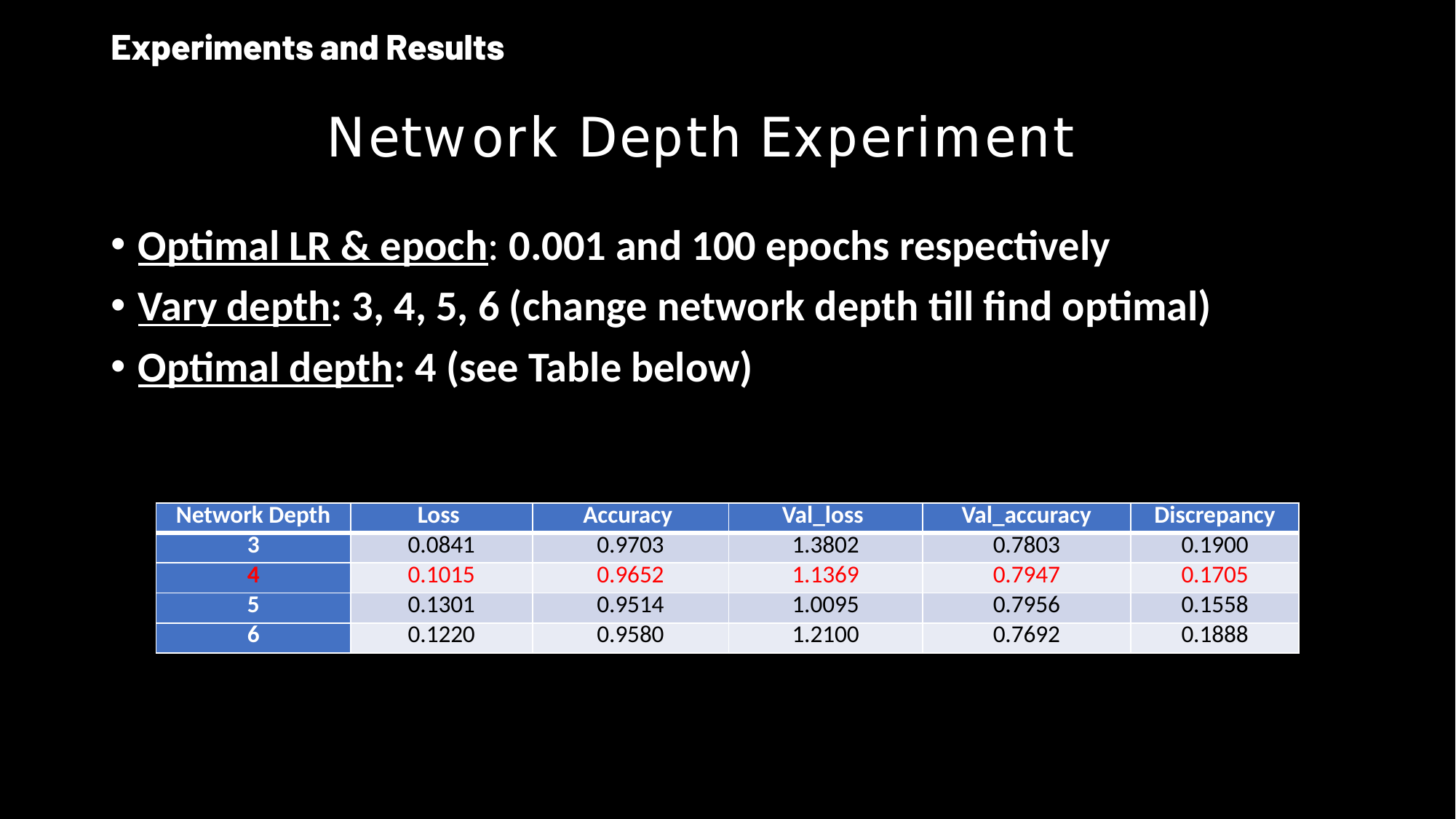

# Experiments and Results
Network Depth Experiment
Optimal LR & epoch: 0.001 and 100 epochs respectively
Vary depth: 3, 4, 5, 6 (change network depth till find optimal)
Optimal depth: 4 (see Table below)
| Network Depth | Loss | Accuracy | Val\_loss | Val\_accuracy | Discrepancy |
| --- | --- | --- | --- | --- | --- |
| 3 | 0.0841 | 0.9703 | 1.3802 | 0.7803 | 0.1900 |
| 4 | 0.1015 | 0.9652 | 1.1369 | 0.7947 | 0.1705 |
| 5 | 0.1301 | 0.9514 | 1.0095 | 0.7956 | 0.1558 |
| 6 | 0.1220 | 0.9580 | 1.2100 | 0.7692 | 0.1888 |